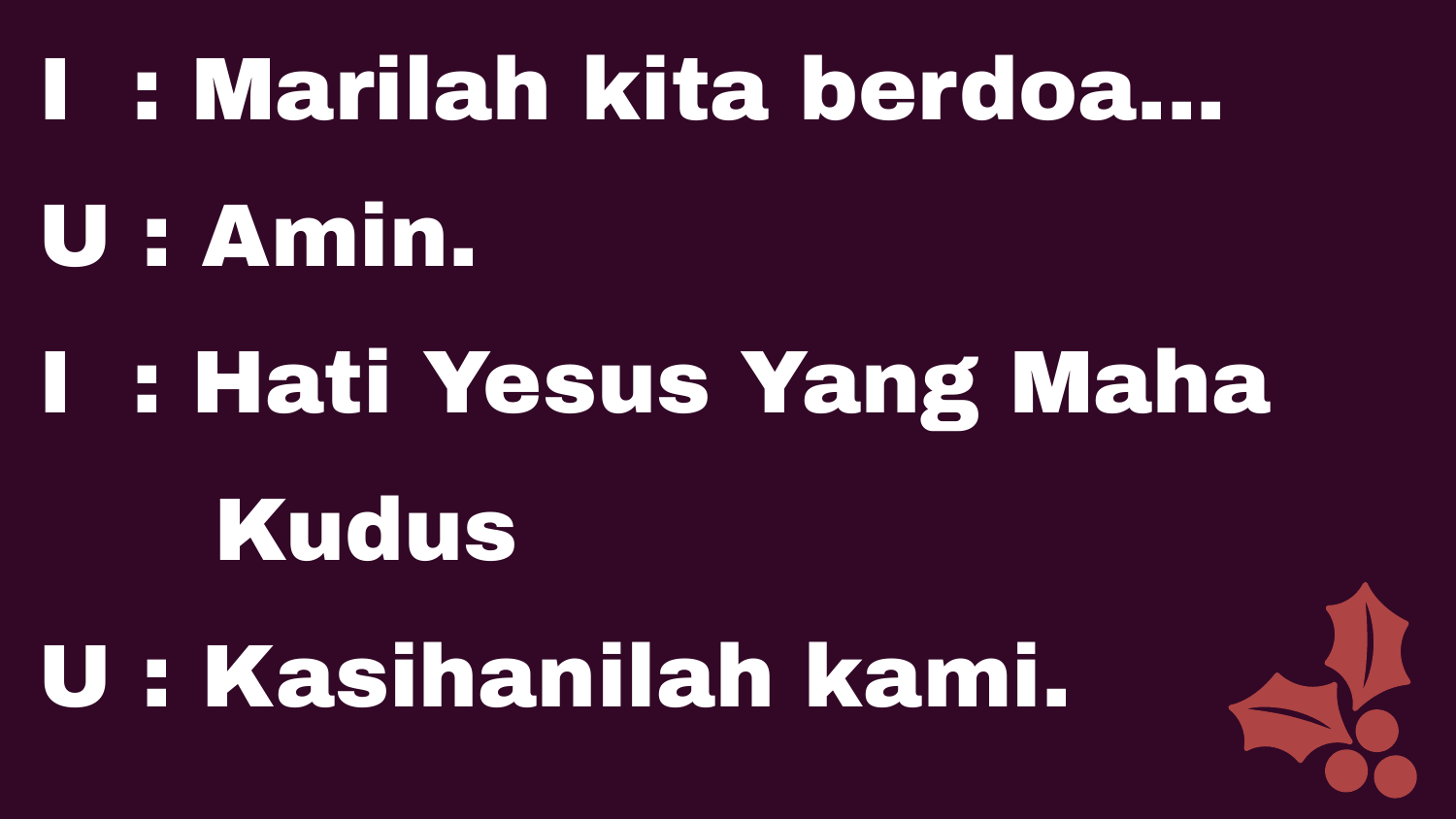

I  : Marilah kita berdoa...
U : Amin.
I  : Hati Yesus Yang Maha
	 Kudus
U : Kasihanilah kami.